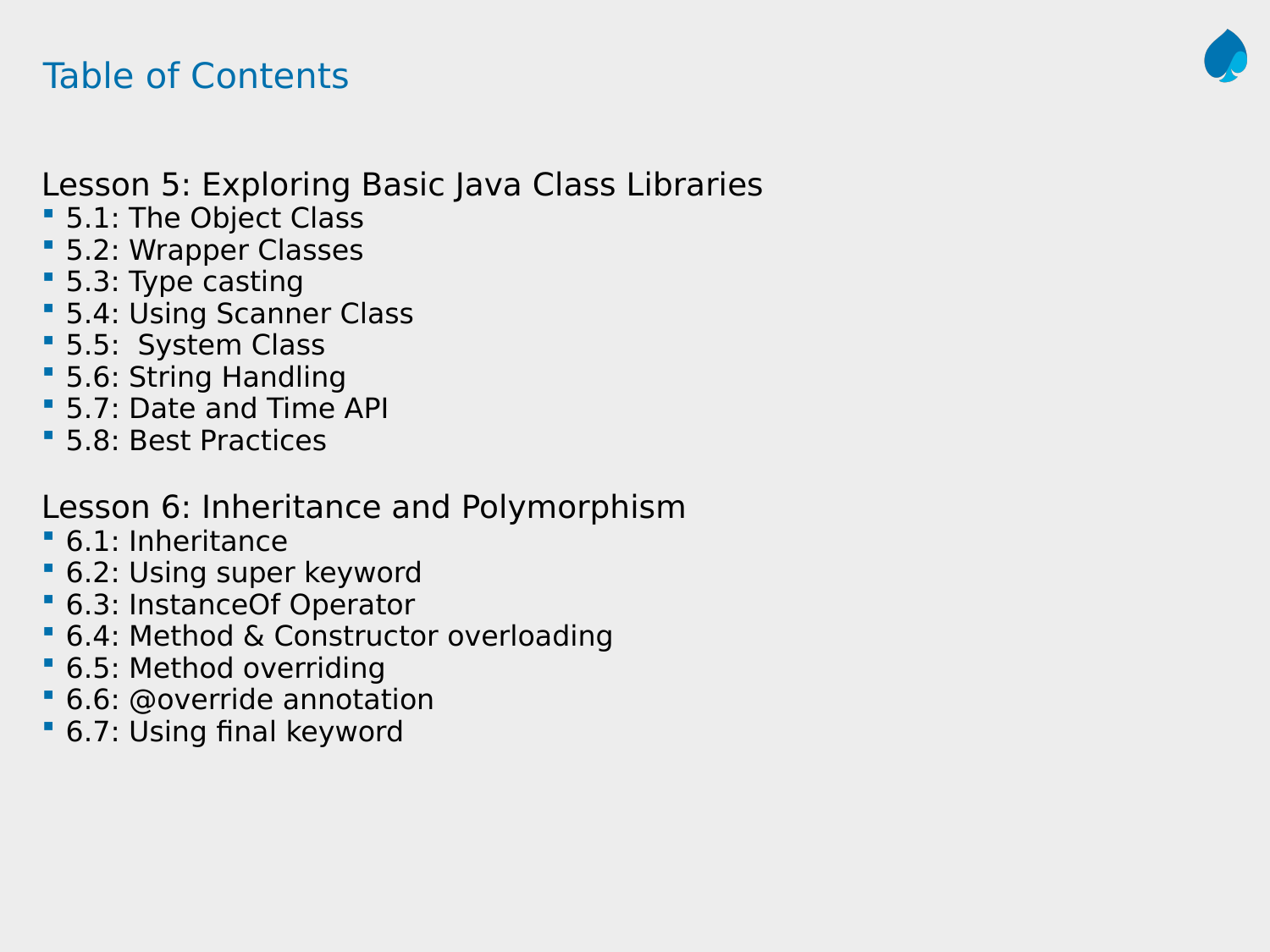

# Table of Contents

Lesson 5: Exploring Basic Java Class Libraries
5.1: The Object Class
5.2: Wrapper Classes
5.3: Type casting
5.4: Using Scanner Class
5.5:  System Class
5.6: String Handling
5.7: Date and Time API
5.8: Best Practices

Lesson 6: Inheritance and Polymorphism
6.1: Inheritance
6.2: Using super keyword
6.3: InstanceOf Operator
6.4: Method & Constructor overloading
6.5: Method overriding
6.6: @override annotation
6.7: Using final keyword